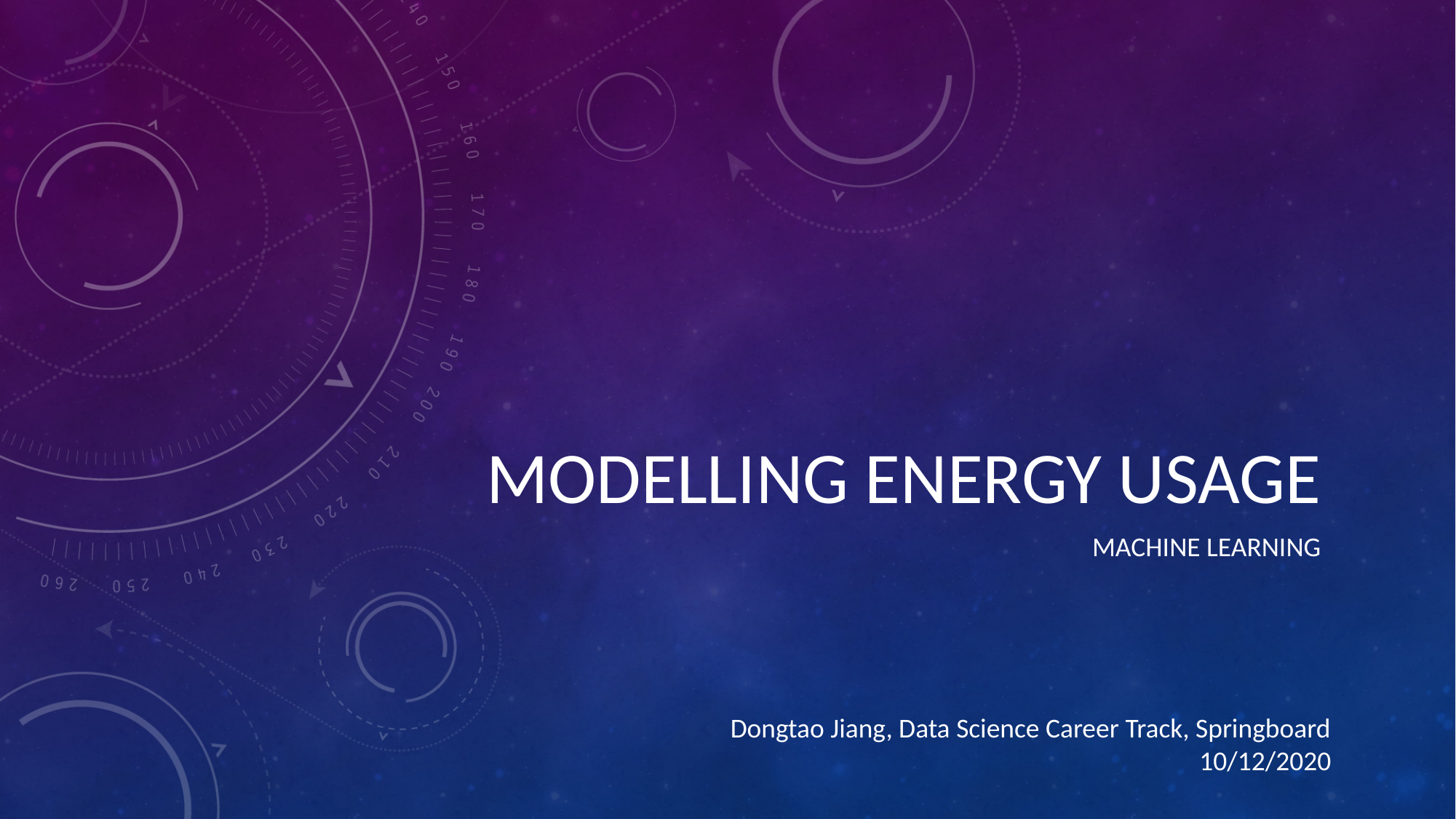

# Modelling energy usage
machine learning
Dongtao Jiang, Data Science Career Track, Springboard 10/12/2020